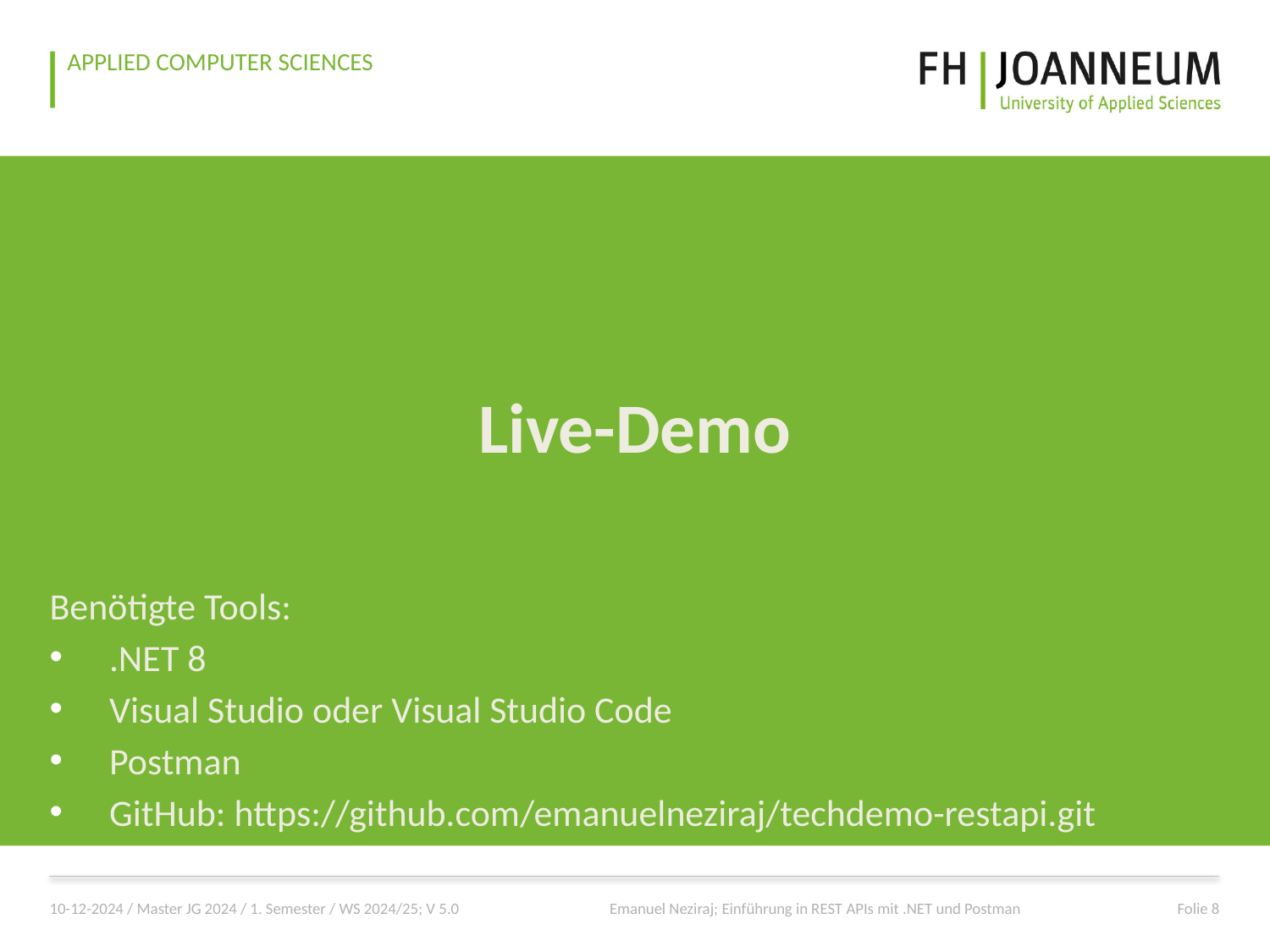

# Live-Demo
Benötigte Tools:
.NET 8
Visual Studio oder Visual Studio Code
Postman
GitHub: https://github.com/emanuelneziraj/techdemo-restapi.git
10-12-2024 / Master JG 2024 / 1. Semester / WS 2024/25; V 5.0
Emanuel Neziraj; Einführung in REST APIs mit .NET und Postman
Folie 8